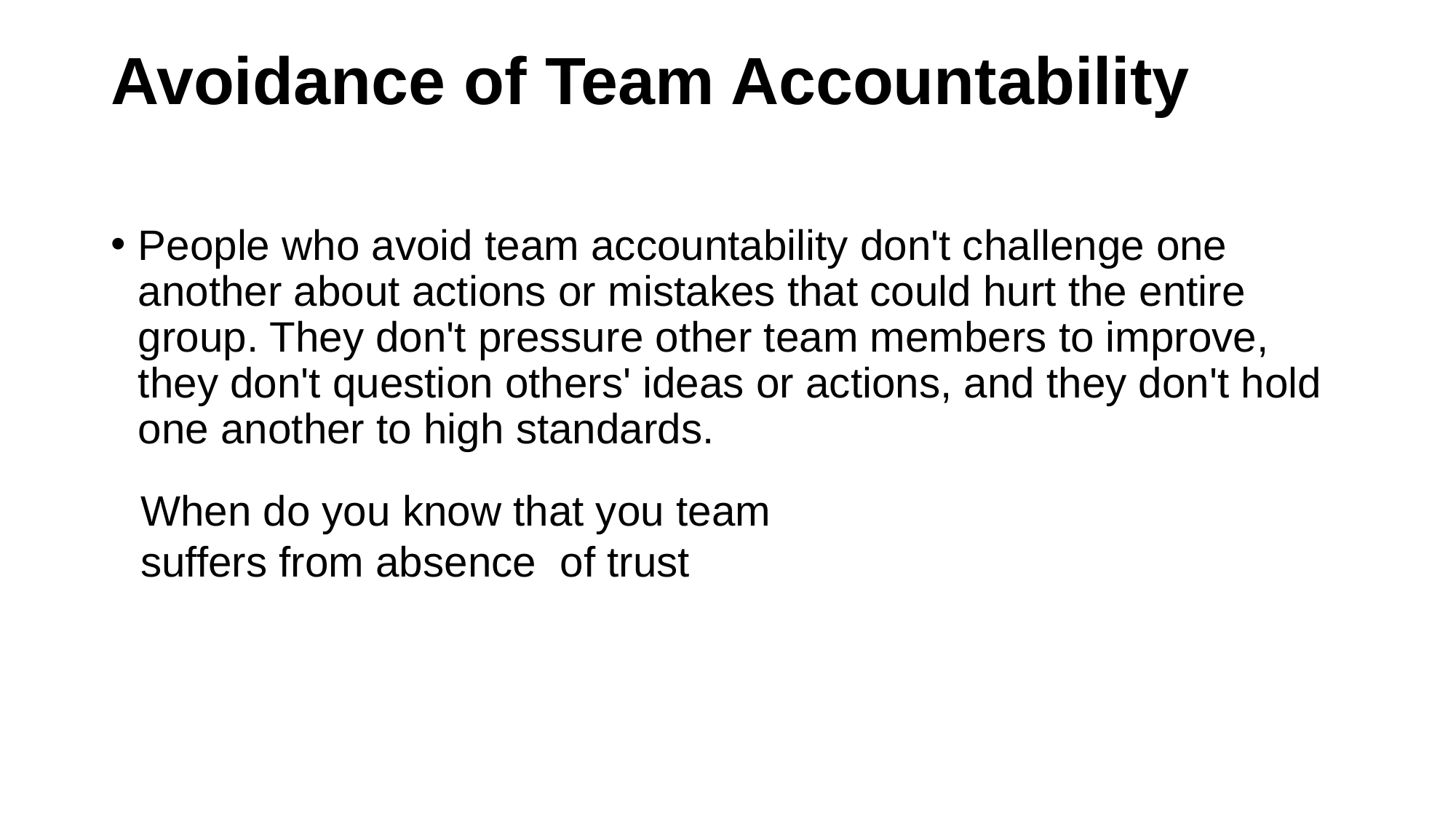

# Avoidance of Team Accountability
People who avoid team accountability don't challenge one another about actions or mistakes that could hurt the entire group. They don't pressure other team members to improve, they don't question others' ideas or actions, and they don't hold one another to high standards.
When do you know that you team suffers from absence  of trust